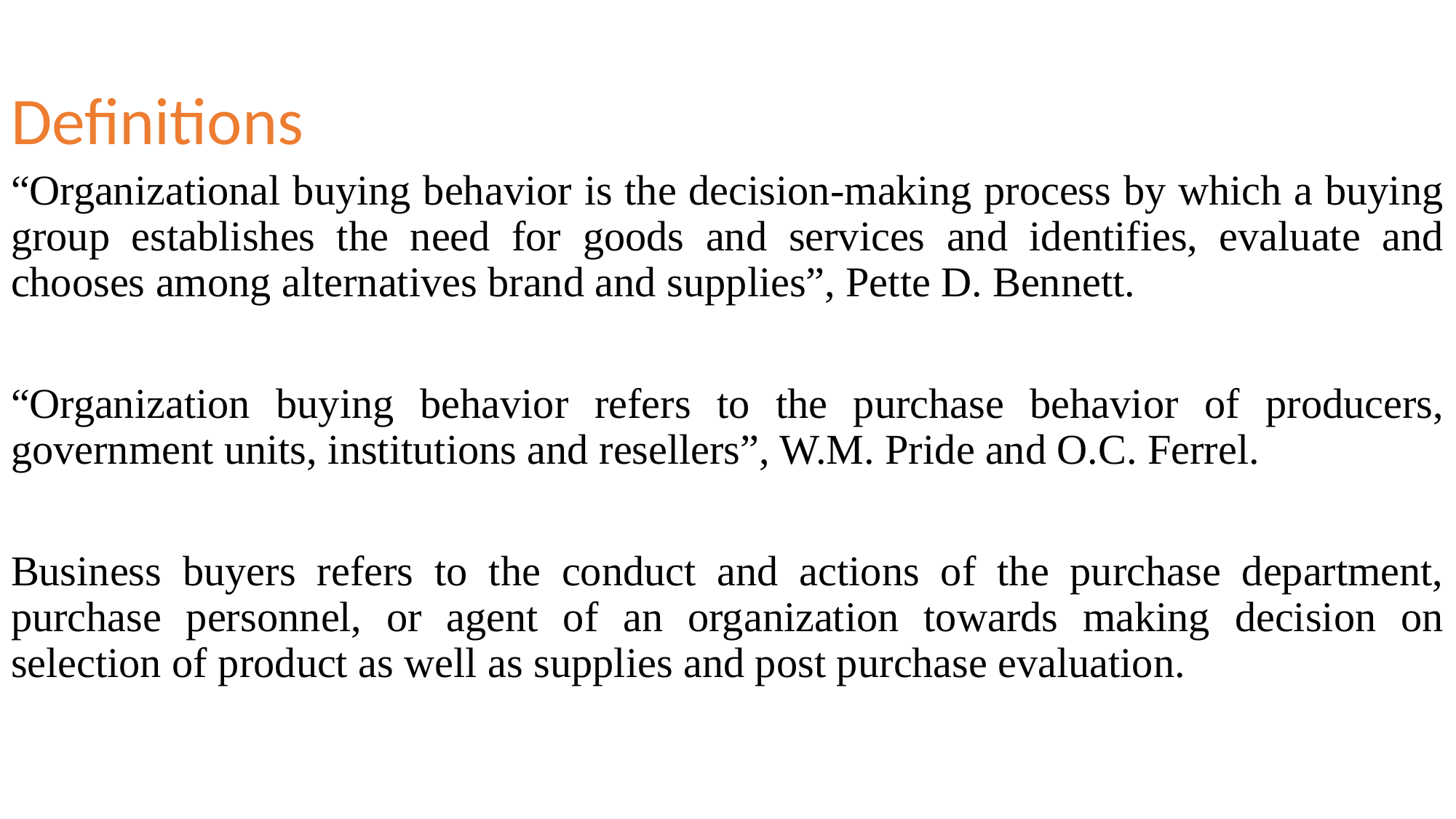

# Definitions
“Organizational buying behavior is the decision-making process by which a buying group establishes the need for goods and services and identifies, evaluate and chooses among alternatives brand and supplies”, Pette D. Bennett.

“Organization buying behavior refers to the purchase behavior of producers, government units, institutions and resellers”, W.M. Pride and O.C. Ferrel.

Business buyers refers to the conduct and actions of the purchase department, purchase personnel, or agent of an organization towards making decision on selection of product as well as supplies and post purchase evaluation.